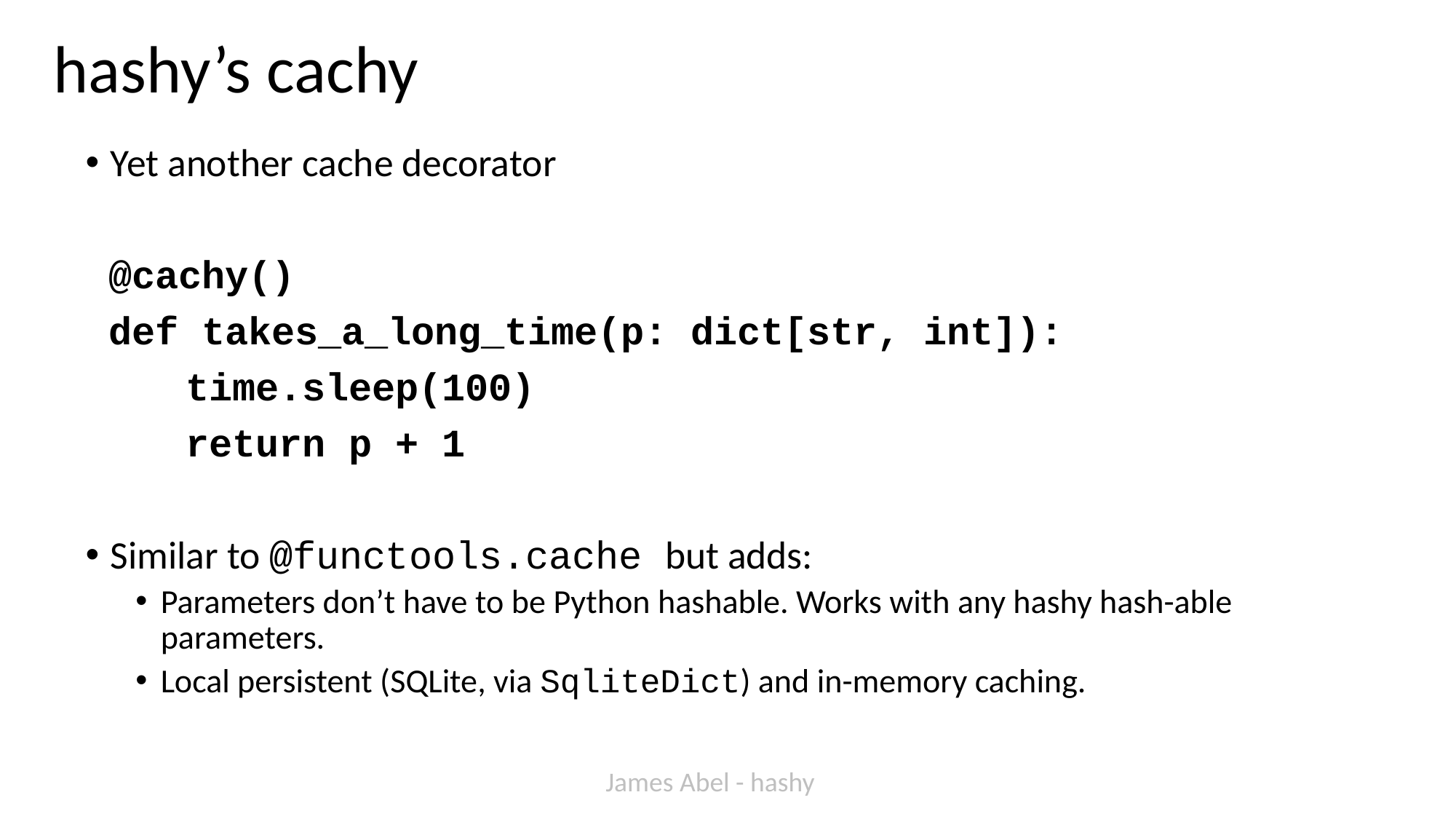

# hashy’s cachy
Yet another cache decorator

 @cachy()
 def takes_a_long_time(p: dict[str, int]):
 	time.sleep(100)
 	return p + 1

Similar to @functools.cache but adds:
Parameters don’t have to be Python hashable. Works with any hashy hash-able parameters.
Local persistent (SQLite, via SqliteDict) and in-memory caching.